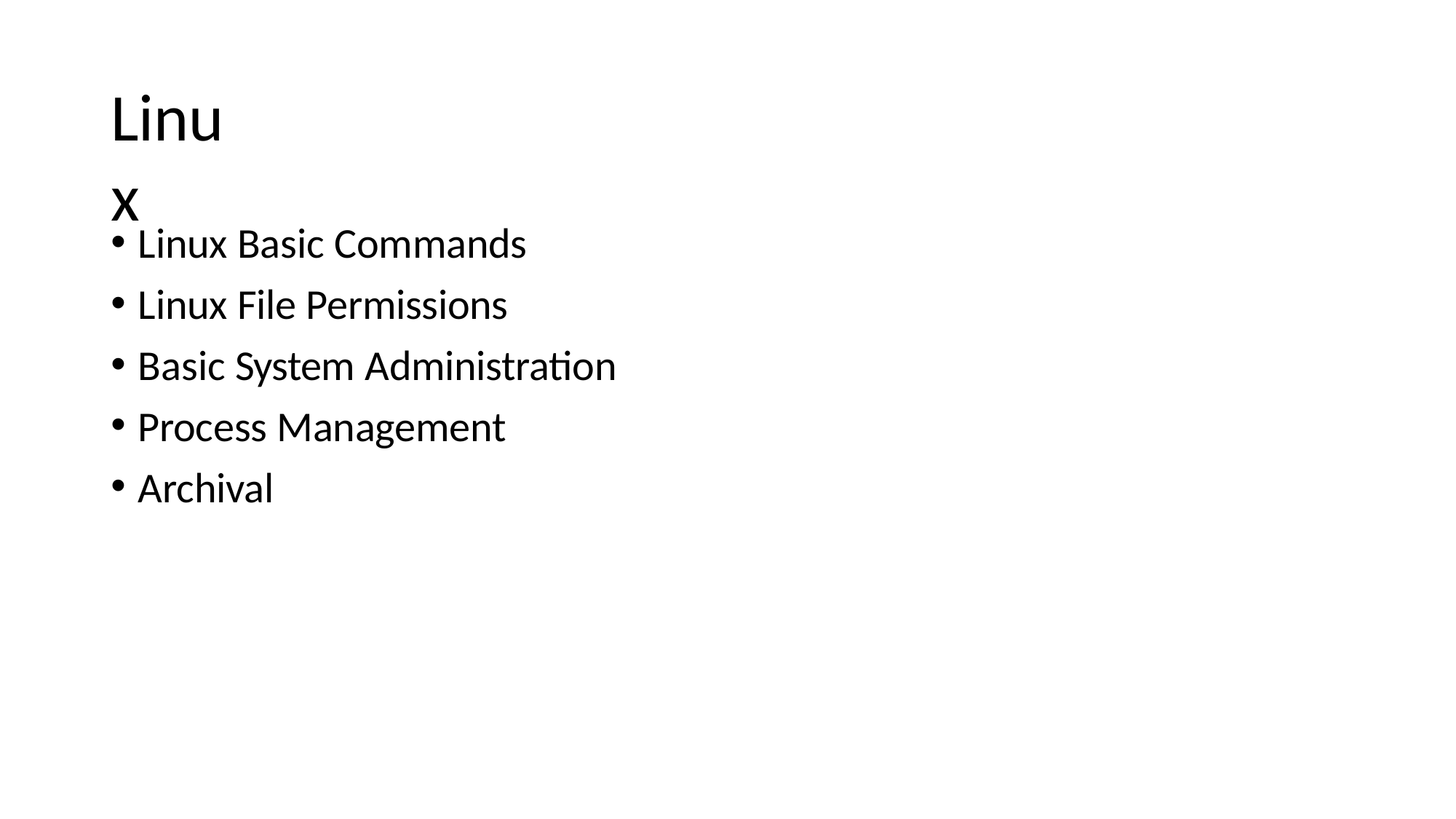

# Linux
Linux Basic Commands
Linux File Permissions
Basic System Administration
Process Management
Archival